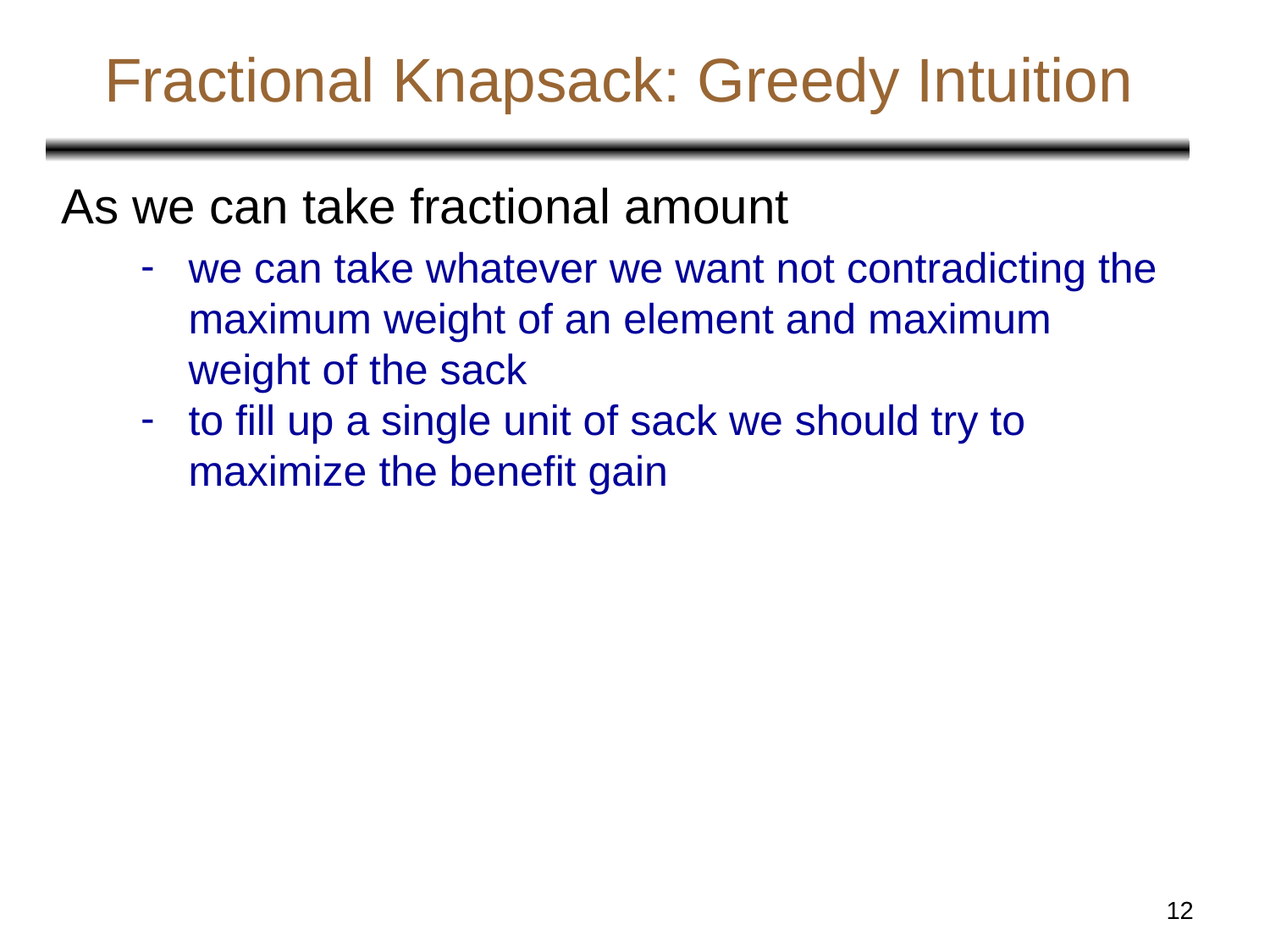

# Fractional Knapsack: Greedy Intuition
As we can take fractional amount
we can take whatever we want not contradicting the maximum weight of an element and maximum weight of the sack
to fill up a single unit of sack we should try to maximize the benefit gain
12